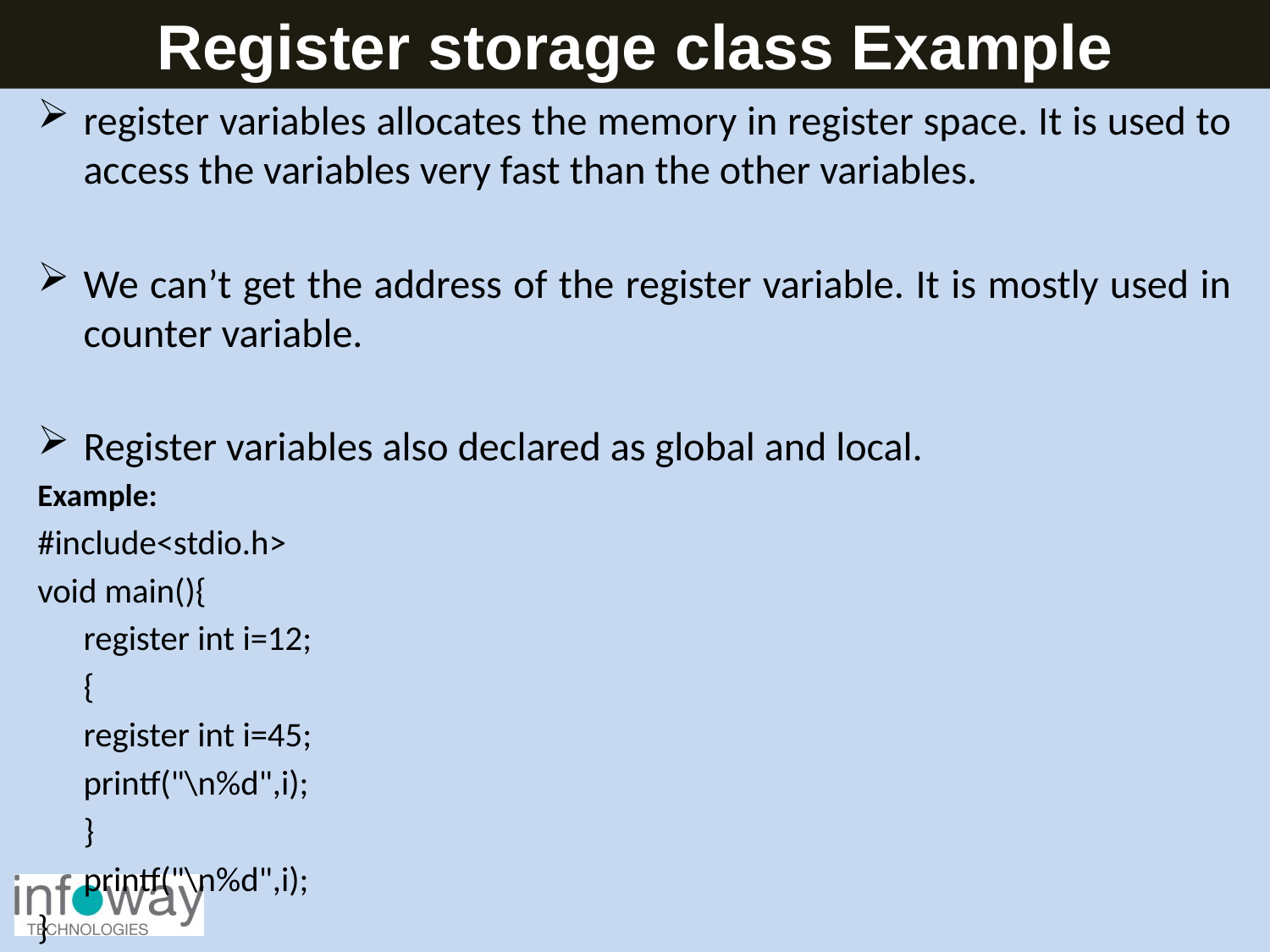

Register storage class Example
register variables allocates the memory in register space. It is used to access the variables very fast than the other variables.

We can’t get the address of the register variable. It is mostly used in counter variable.

Register variables also declared as global and local.
Example:
#include<stdio.h>
void main(){
	register int i=12;
	{
		register int i=45;
		printf("\n%d",i);
	}
	printf("\n%d",i);
}